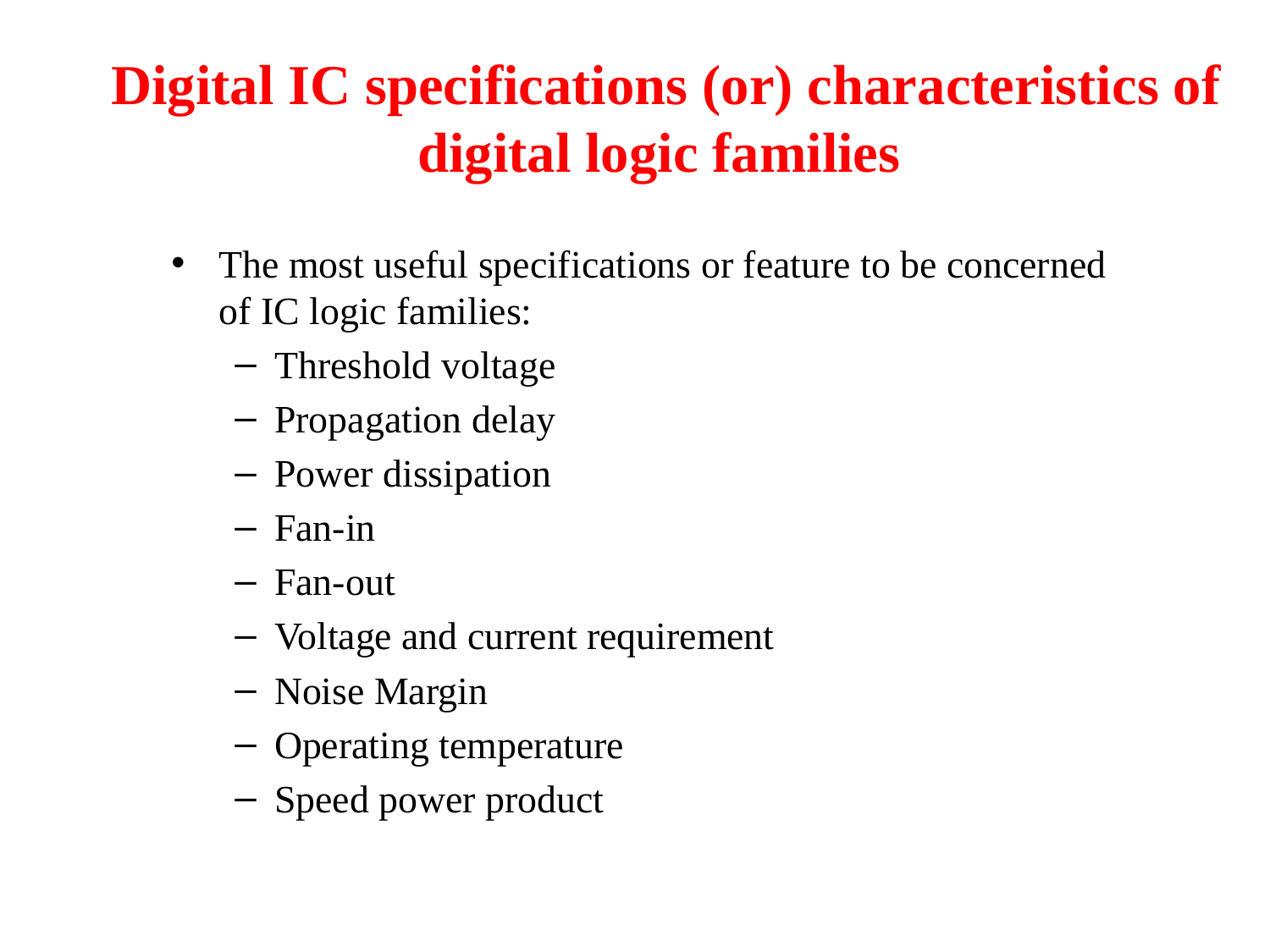

Digital IC specifications (or) characteristics of digital logic families
The most useful specifications or feature to be concerned of IC logic families:
Threshold voltage
Propagation delay
Power dissipation
Fan-in
Fan-out
Voltage and current requirement
Noise Margin
Operating temperature
Speed power product